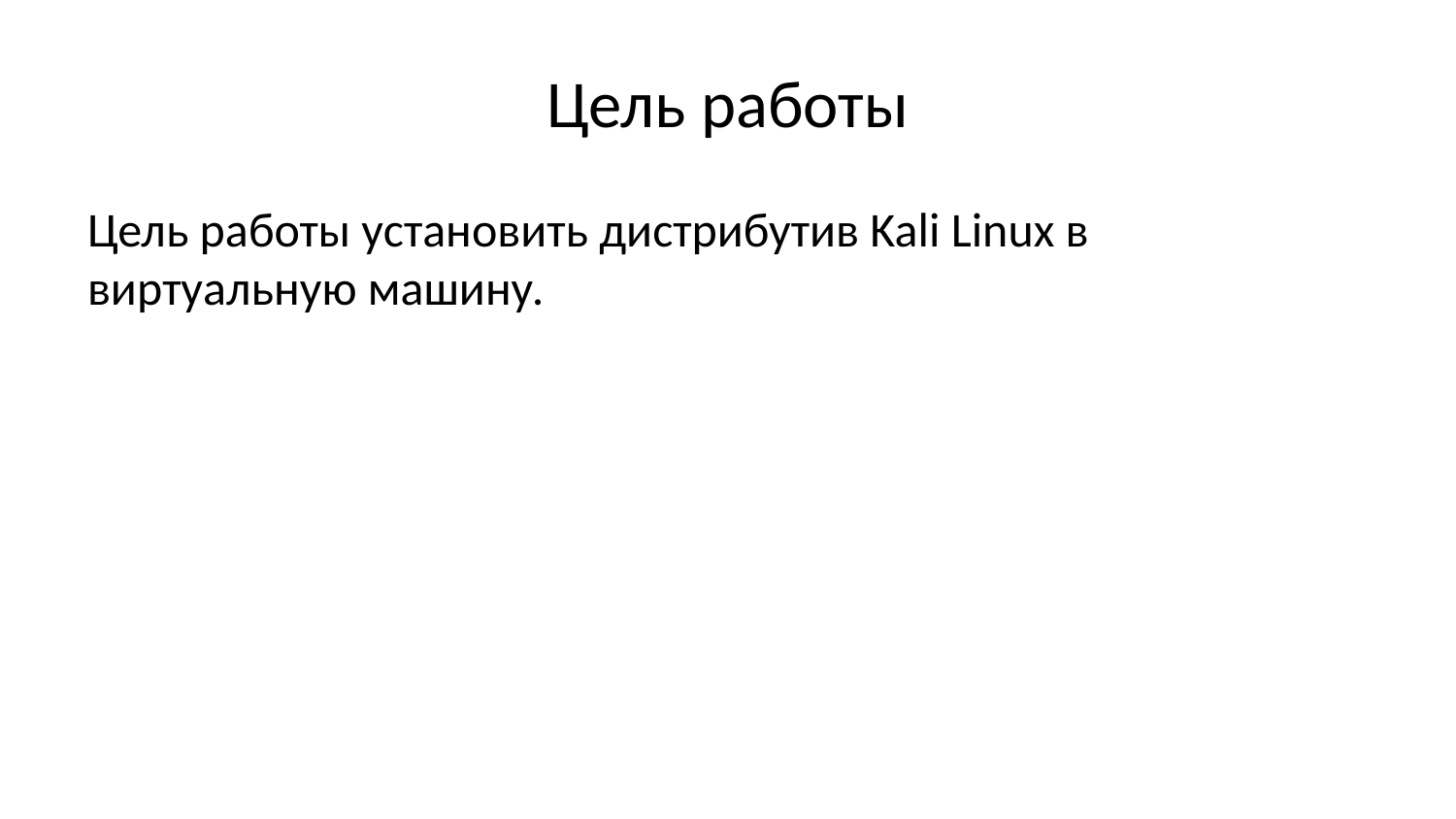

# Цель работы
Цель работы установить дистрибутив Kali Linux в виртуальную машину.